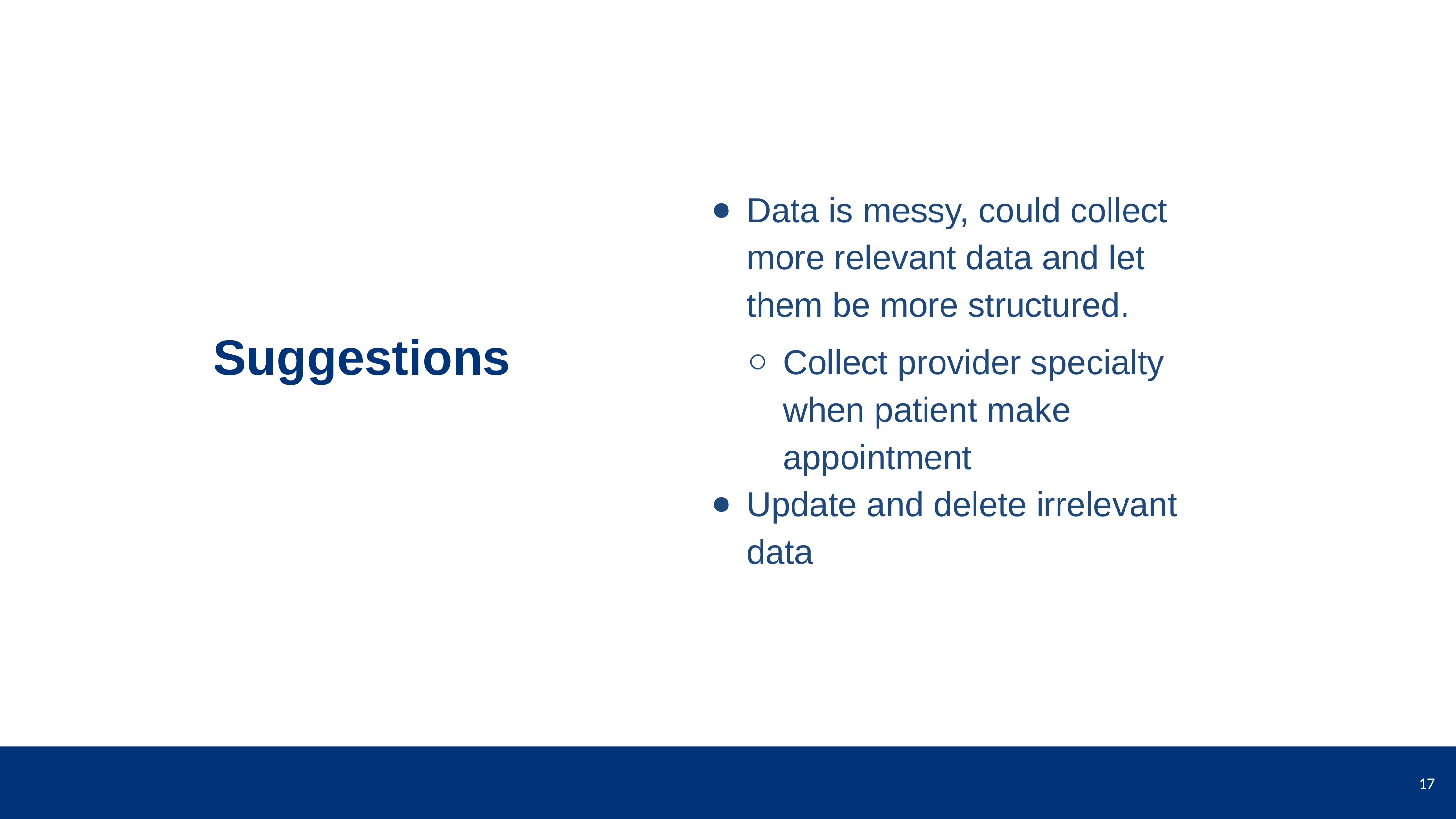

Data is messy, could collect more relevant data and let them be more structured.
Collect provider specialty when patient make appointment
Update and delete irrelevant data
Suggestions

17